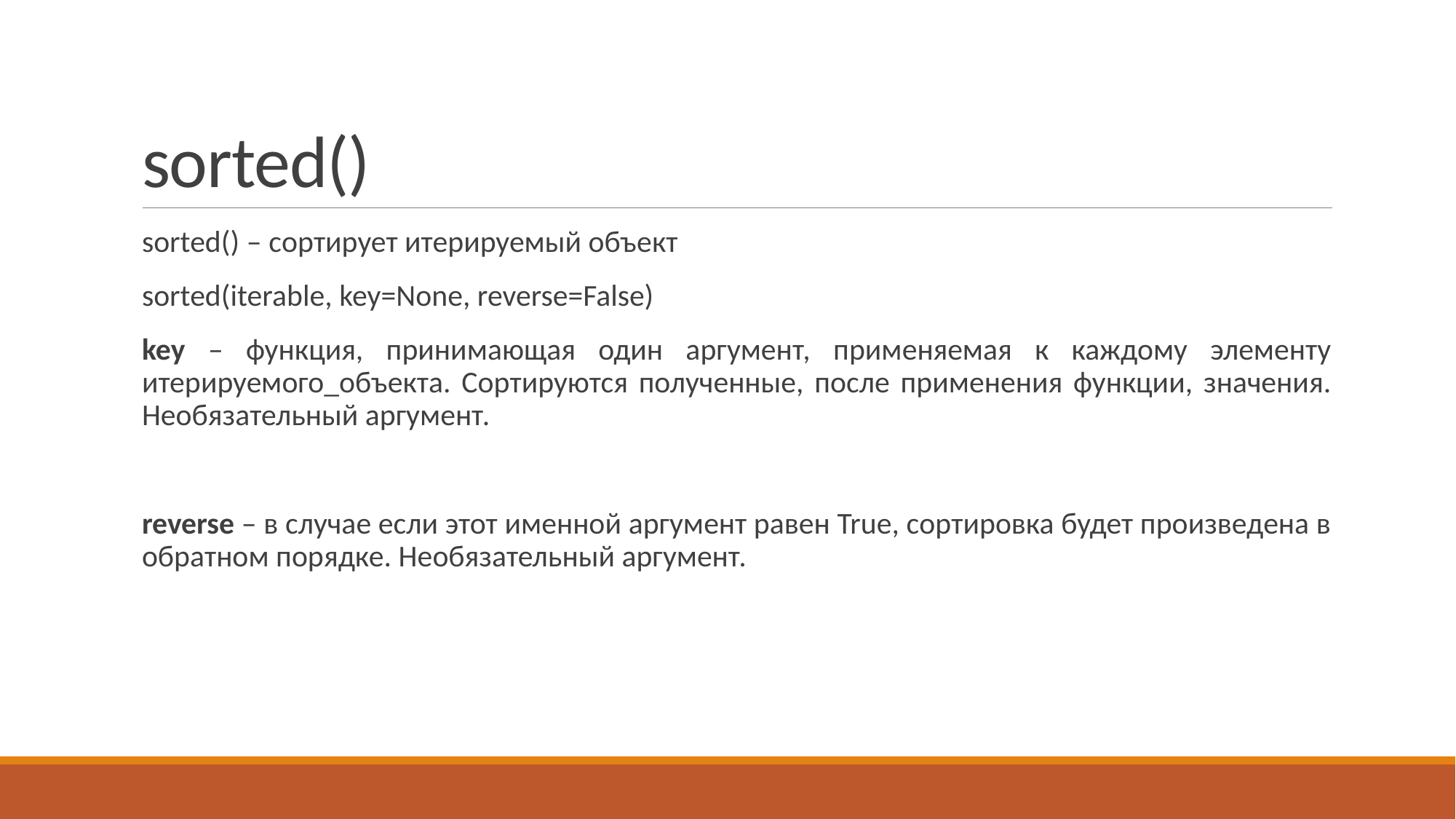

# sorted()
sorted() – сортирует итерируемый объект
sorted(iterable, key=None, reverse=False)
key – функция, принимающая один аргумент, применяемая к каждому элементу итерируемого_объекта. Сортируются полученные, после применения функции, значения. Необязательный аргумент.

reverse – в случае если этот именной аргумент равен True, сортировка будет произведена в обратном порядке. Необязательный аргумент.